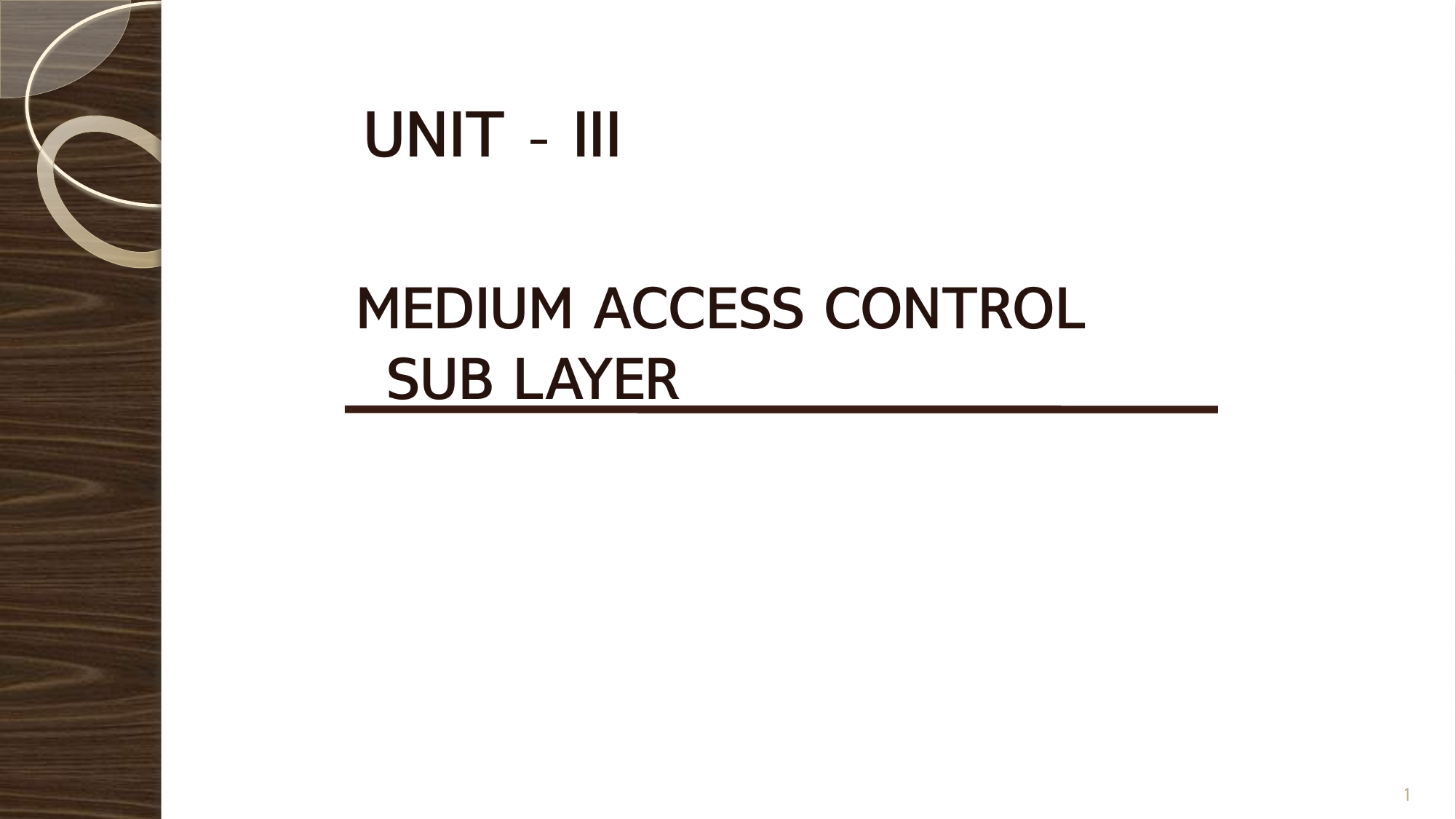

UNIT - III
MEDIUM ACCESS CONTROL SUB LAYER

1